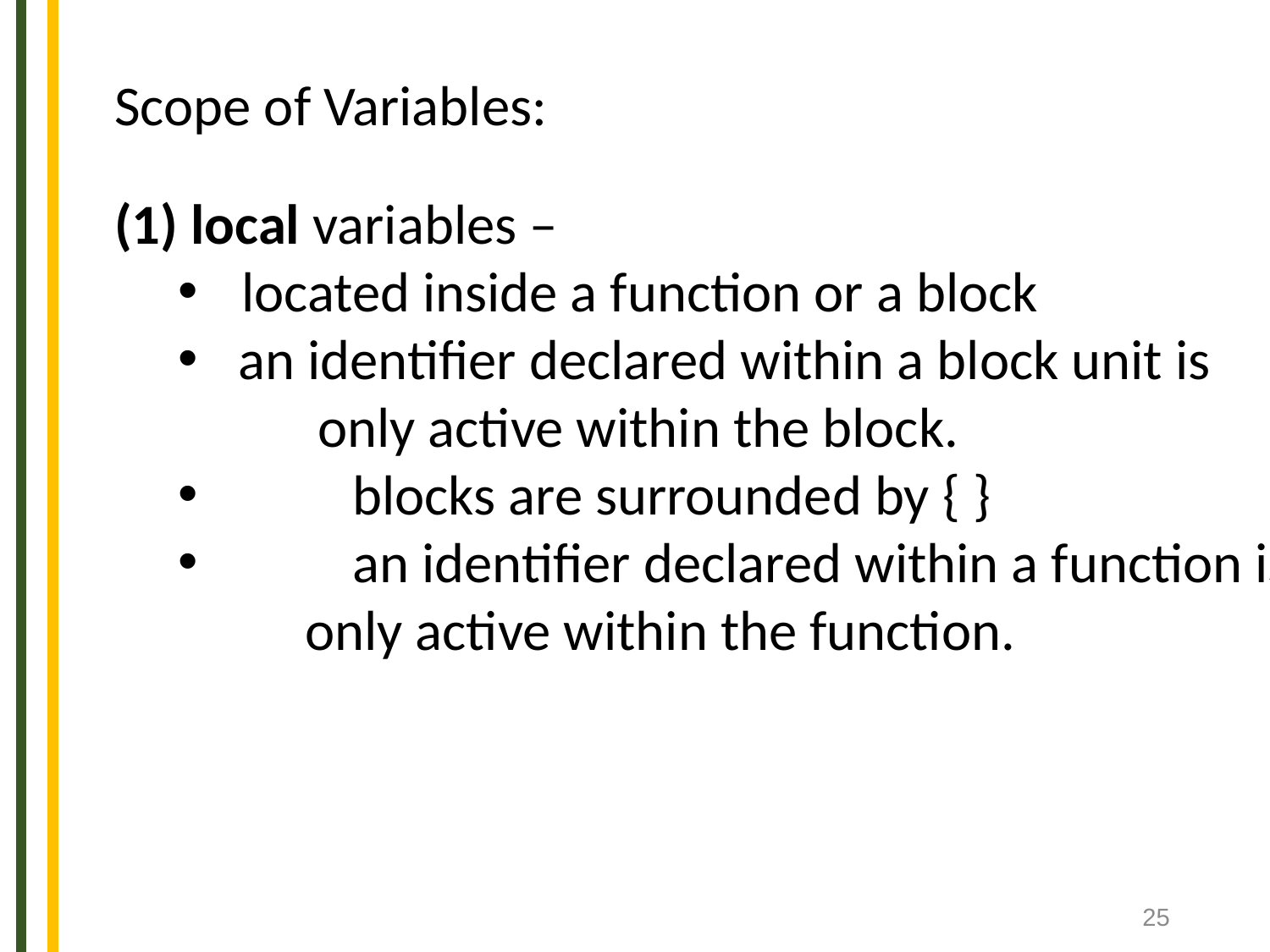

Scope of Variables:

 local variables –
located inside a function or a block
 an identifier declared within a block unit is
	      only active within the block.
	blocks are surrounded by { }
	an identifier declared within a function is
only active within the function.

25